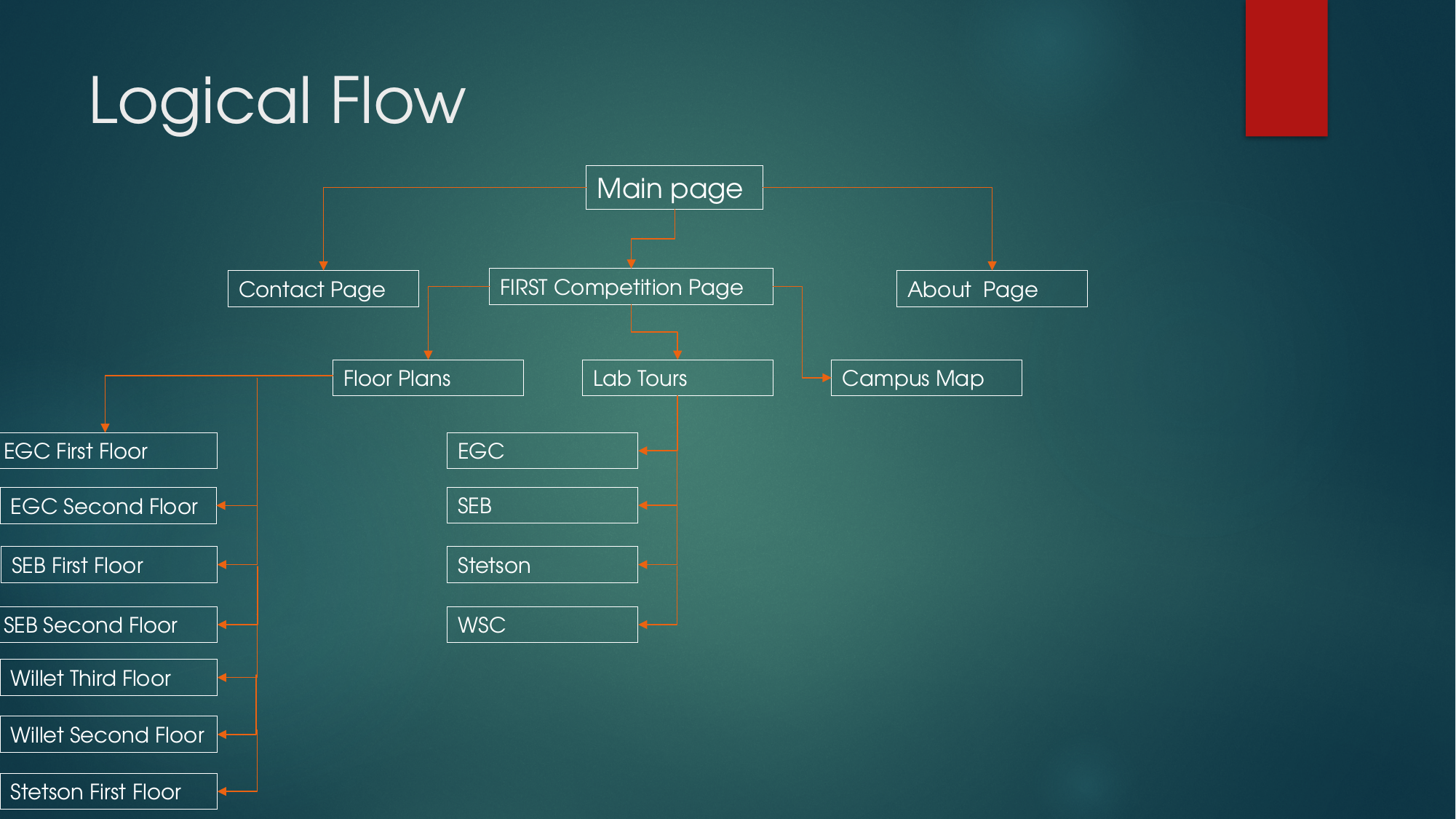

# Logical Flow
Main page

FIRST Competition Page
Contact Page
About  Page
Campus Map
Lab Tours
Floor Plans
EGC First Floor
EGC
SEB
EGC Second Floor
SEB First Floor
Stetson
SEB Second Floor
WSC
Willet Third Floor
Willet Second Floor
Stetson First Floor